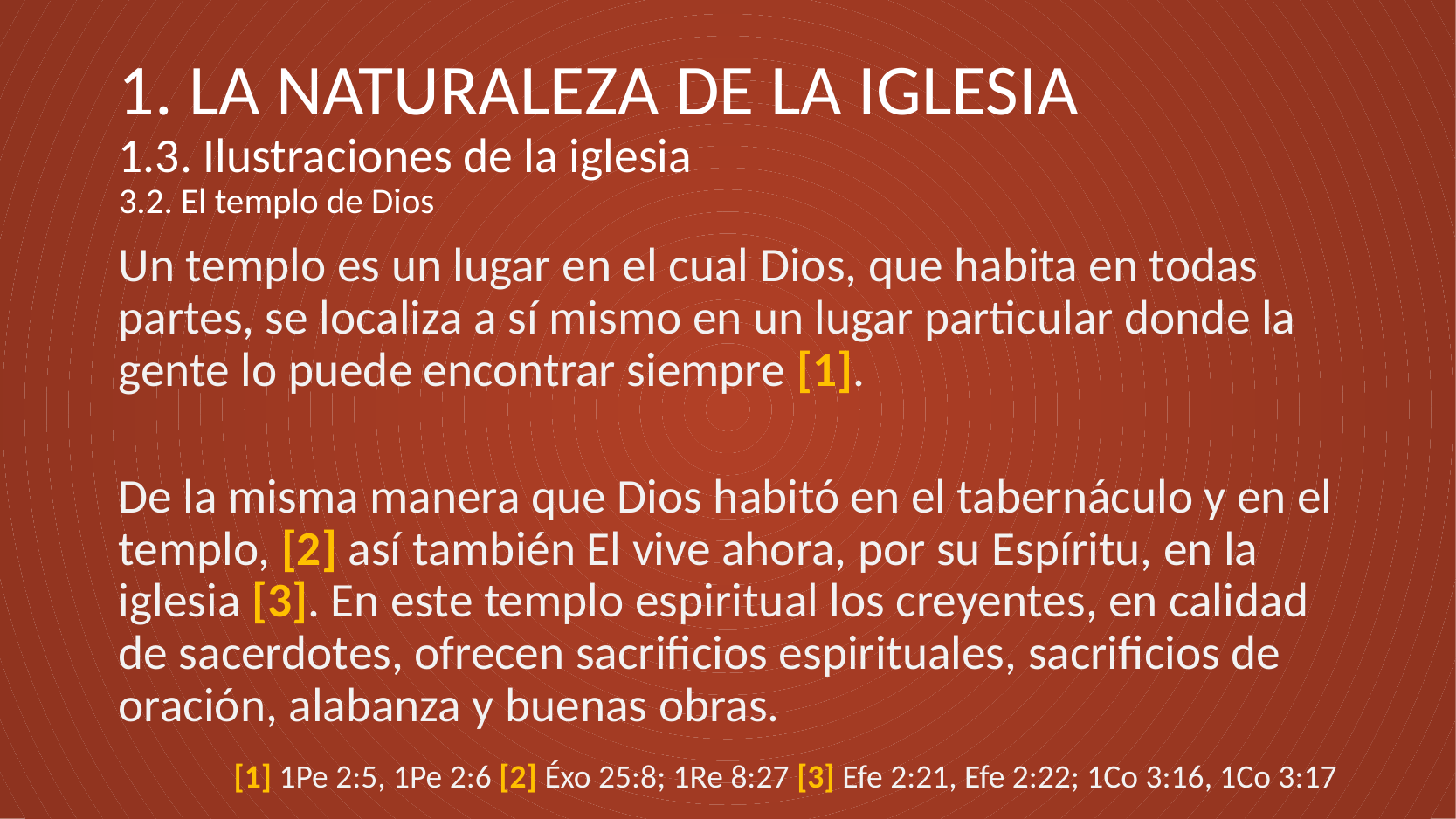

# 1. LA NATURALEZA DE LA IGLESIA 1.3. Ilustraciones de la iglesia 3.2. El templo de Dios
Un templo es un lugar en el cual Dios, que habita en todas partes, se localiza a sí mismo en un lugar particular donde la gente lo puede encontrar siempre [1].

De la misma manera que Dios habitó en el tabernáculo y en el templo, [2] así también El vive ahora, por su Espíritu, en la iglesia [3]. En este templo espiritual los creyentes, en calidad de sacerdotes, ofrecen sacrificios espirituales, sacrificios de oración, alabanza y buenas obras.
[1] 1Pe 2:5, 1Pe 2:6 [2] Éxo 25:8; 1Re 8:27 [3] Efe 2:21, Efe 2:22; 1Co 3:16, 1Co 3:17